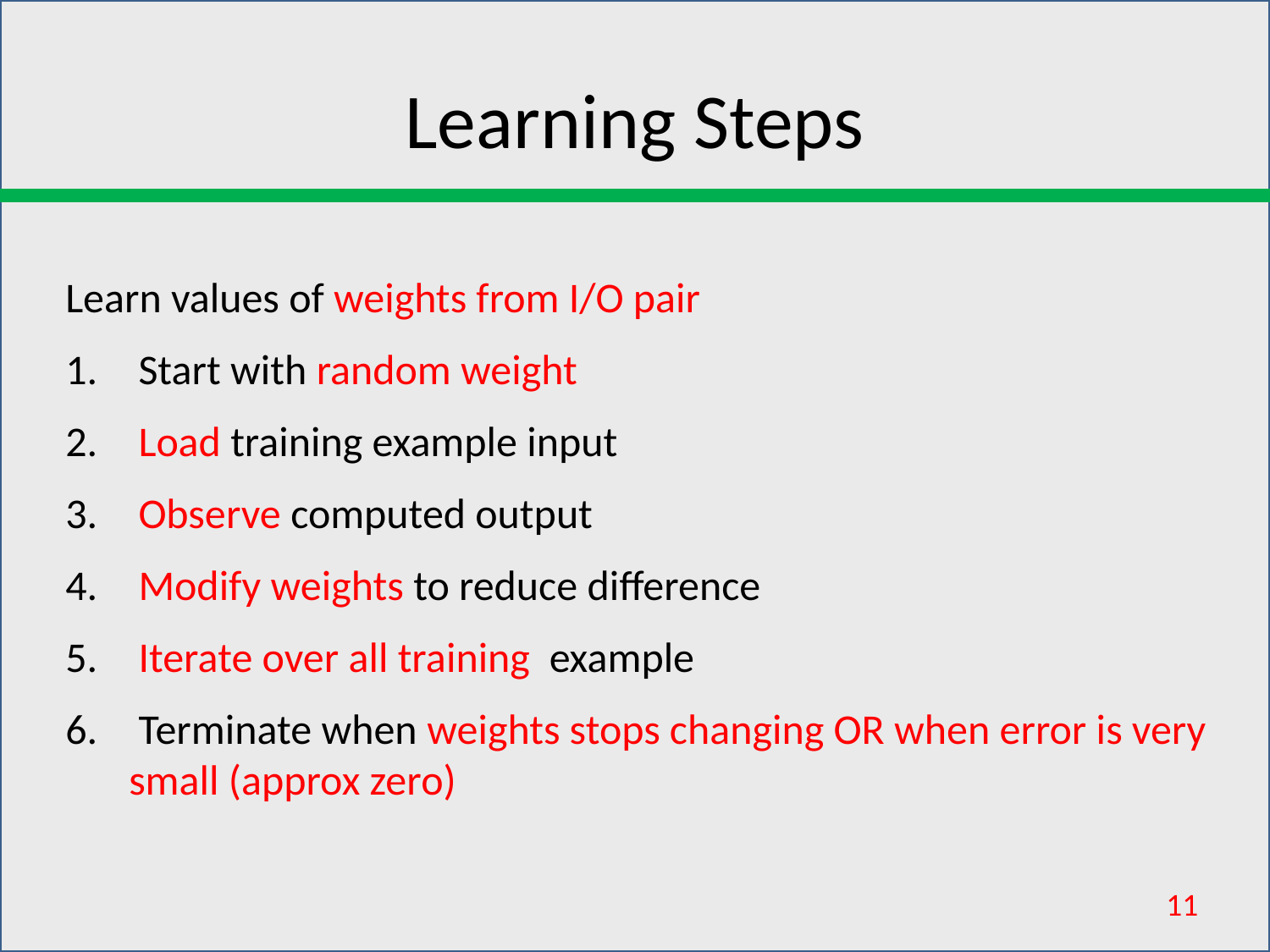

# Learning Steps
Learn values of weights from I/O pair
 Start with random weight
 Load training example input
 Observe computed output
 Modify weights to reduce difference
 Iterate over all training  example
 Terminate when weights stops changing OR when error is very small (approx zero)